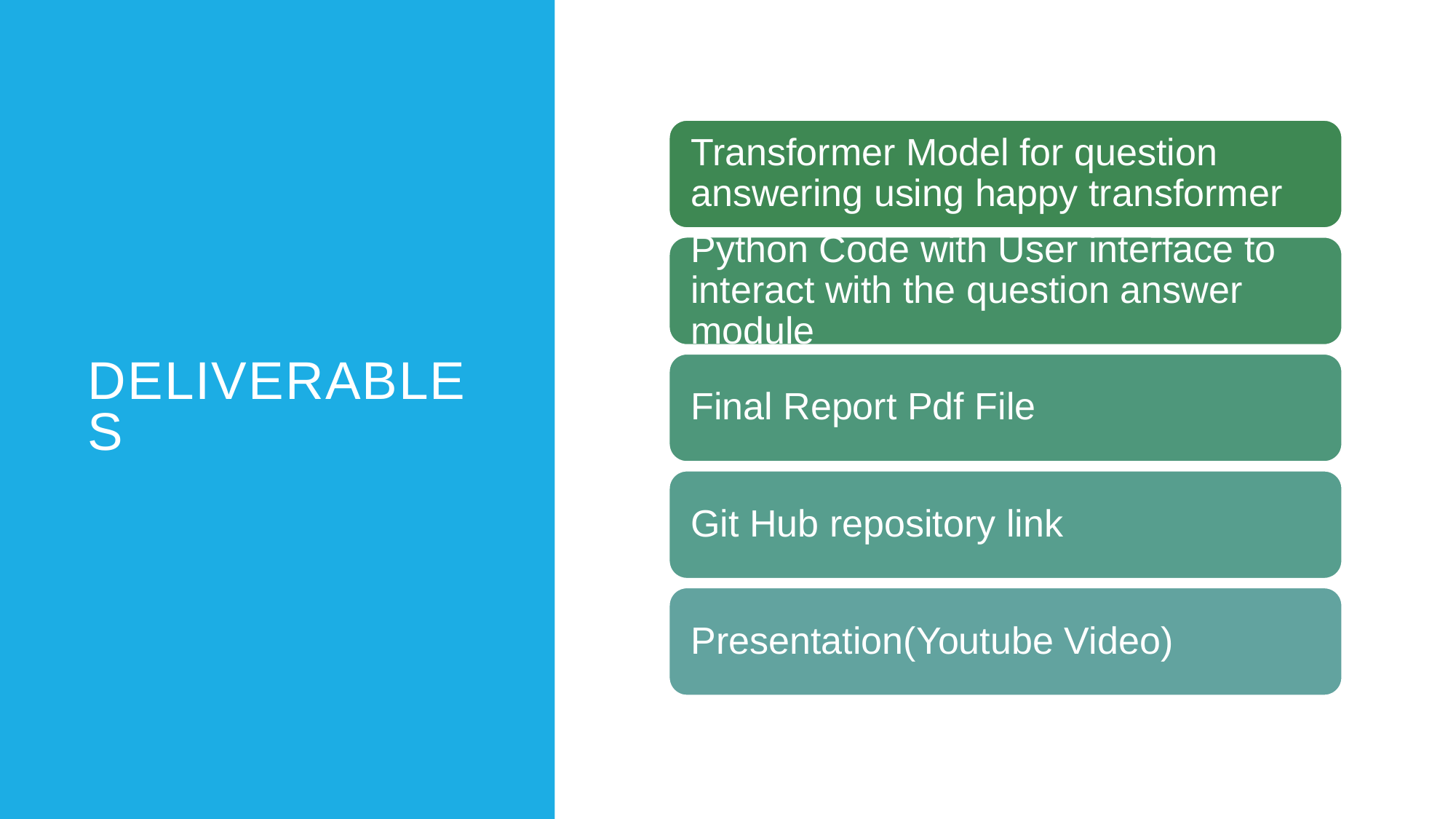

# Deliverables
Transformer Model for question answering using happy transformer
Python Code with User interface to interact with the question answer module
Final Report Pdf File
Git Hub repository link
Presentation(Youtube Video)